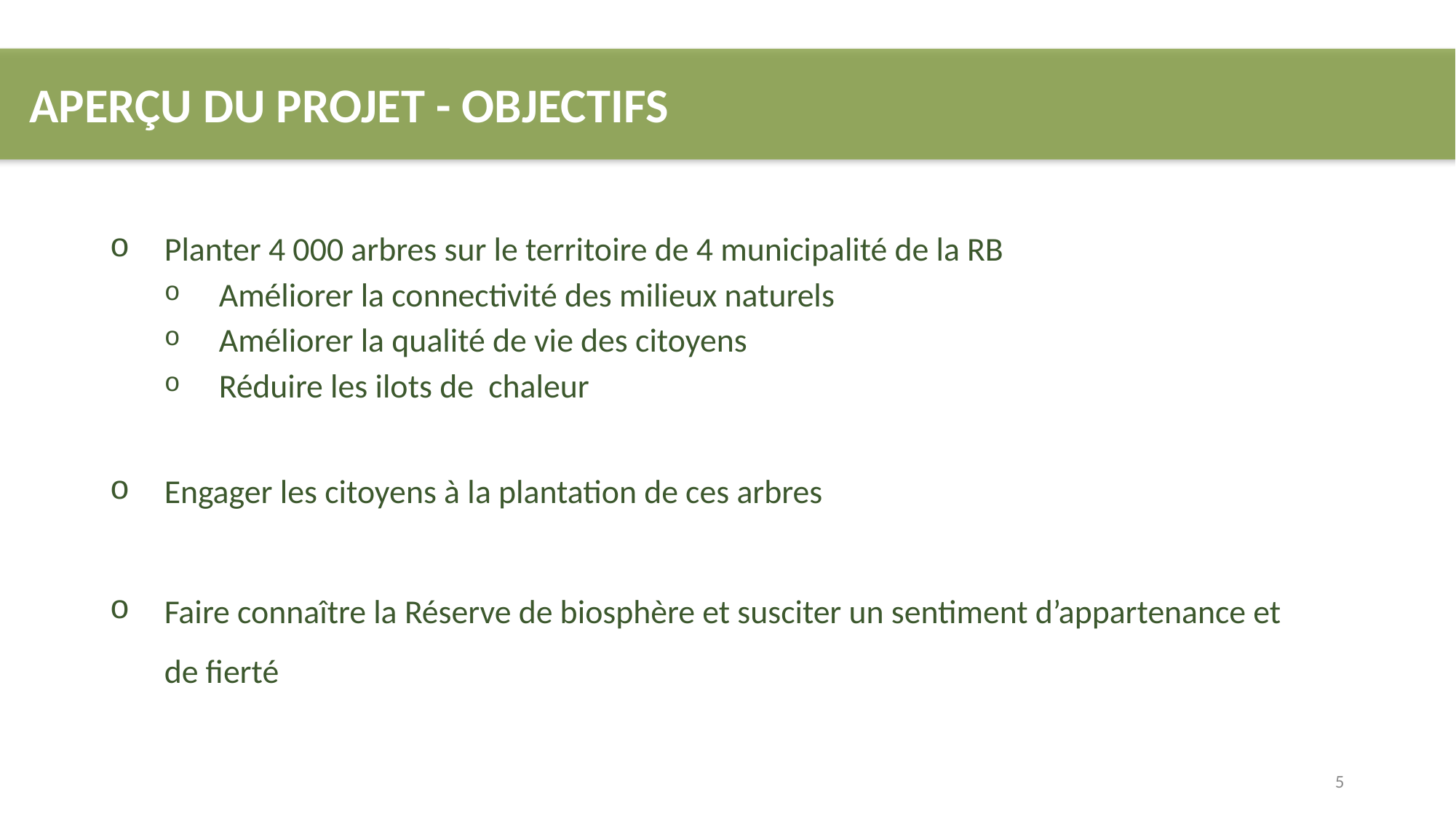

APERÇU DU PROJET - OBJECTIFS
Planter 4 000 arbres sur le territoire de 4 municipalité de la RB
Améliorer la connectivité des milieux naturels
Améliorer la qualité de vie des citoyens
Réduire les ilots de  chaleur

Engager les citoyens à la plantation de ces arbres

Faire connaître la Réserve de biosphère et susciter un sentiment d’appartenance et de fierté

5